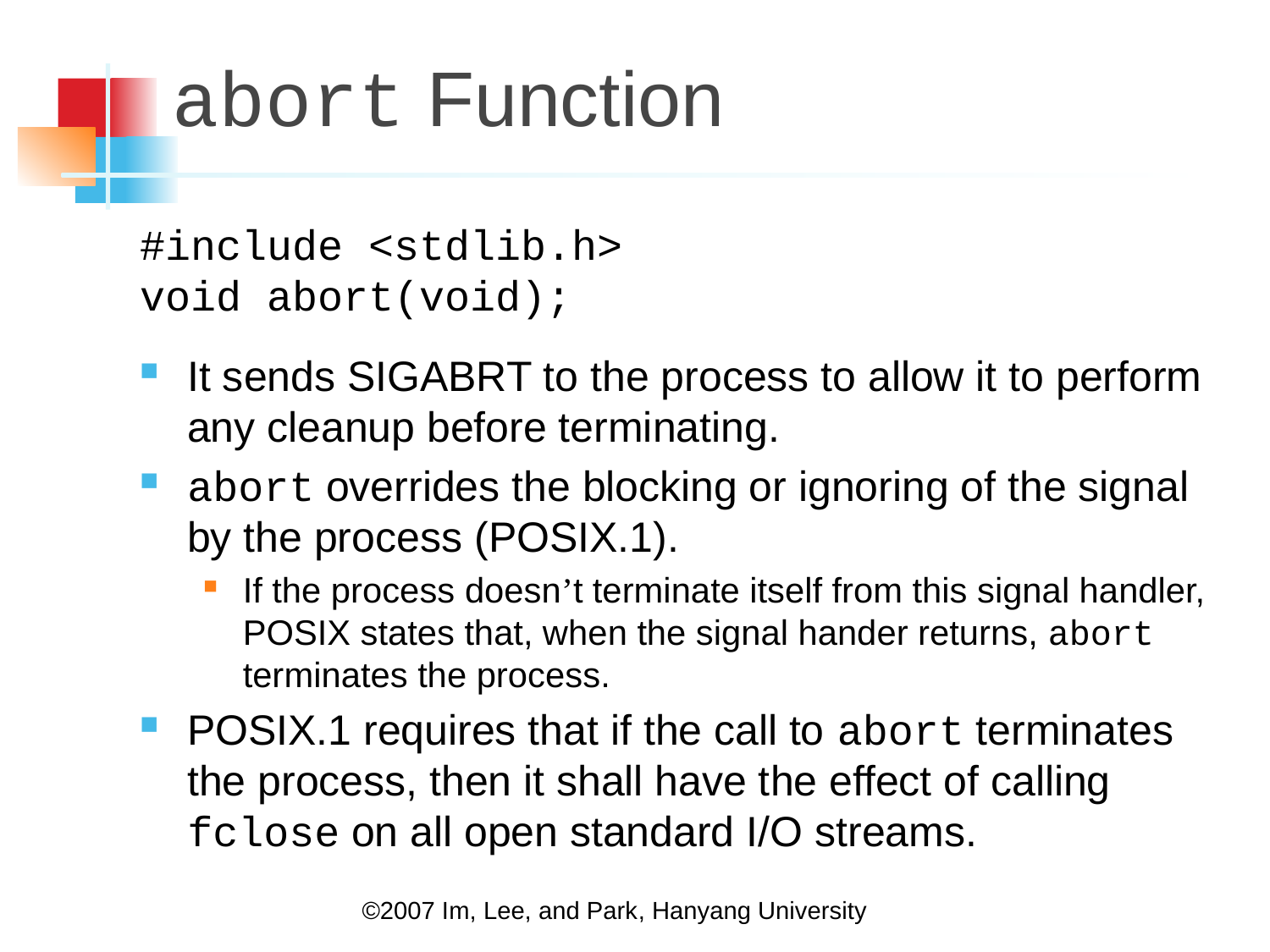

# abort Function
#include <stdlib.h>
void abort(void);

It sends SIGABRT to the process to allow it to perform any cleanup before terminating.
abort overrides the blocking or ignoring of the signal by the process (POSIX.1).
If the process doesn’t terminate itself from this signal handler, POSIX states that, when the signal hander returns, abort terminates the process.
POSIX.1 requires that if the call to abort terminates the process, then it shall have the effect of calling fclose on all open standard I/O streams.
©2007 Im, Lee, and Park, Hanyang University